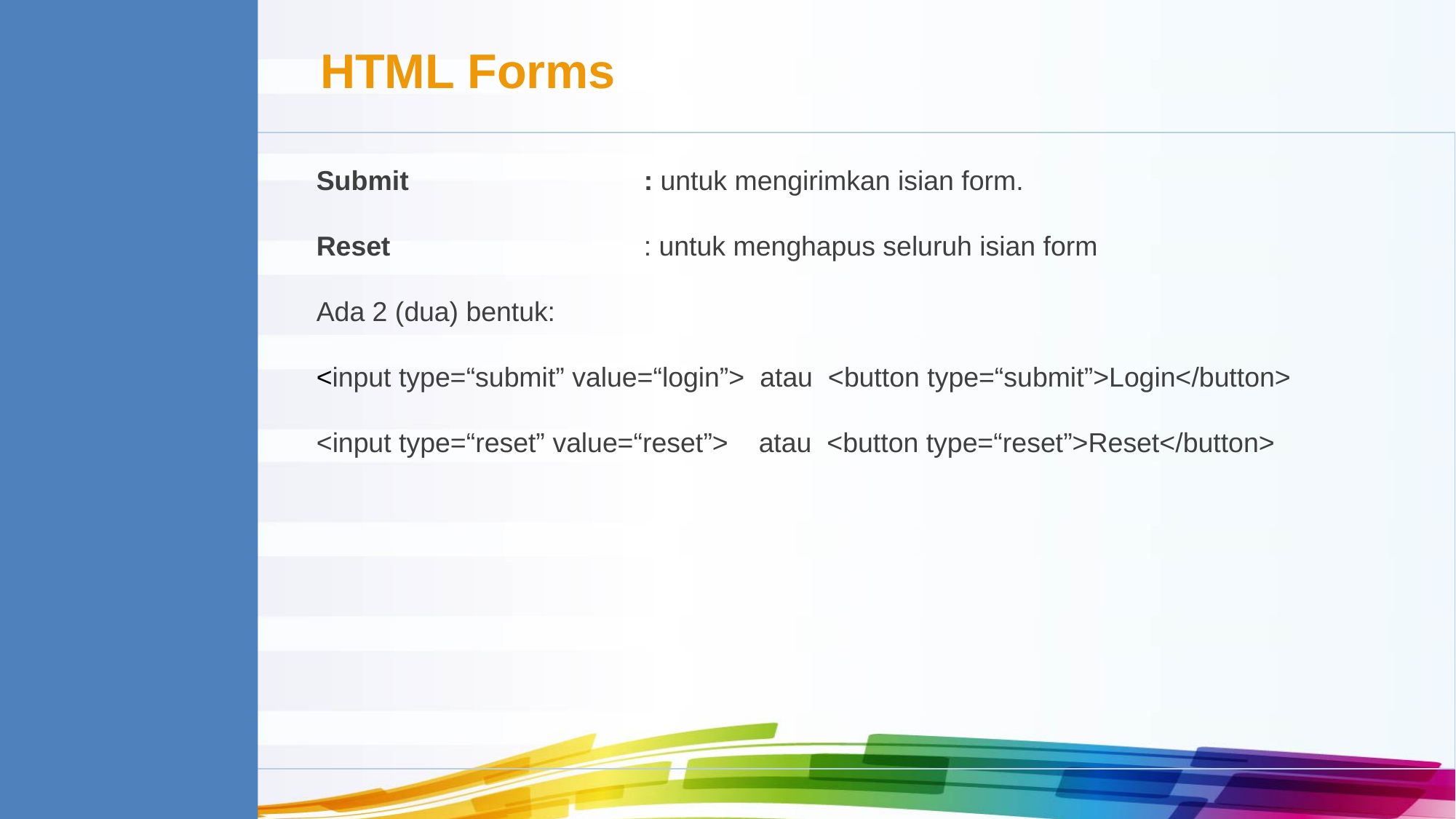

HTML Forms
Submit 			: untuk mengirimkan isian form.

Reset 			: untuk menghapus seluruh isian form
Ada 2 (dua) bentuk:
<input type=“submit” value=“login”>  atau  <button type=“submit”>Login</button>
<input type=“reset” value=“reset”>    atau  <button type=“reset”>Reset</button>